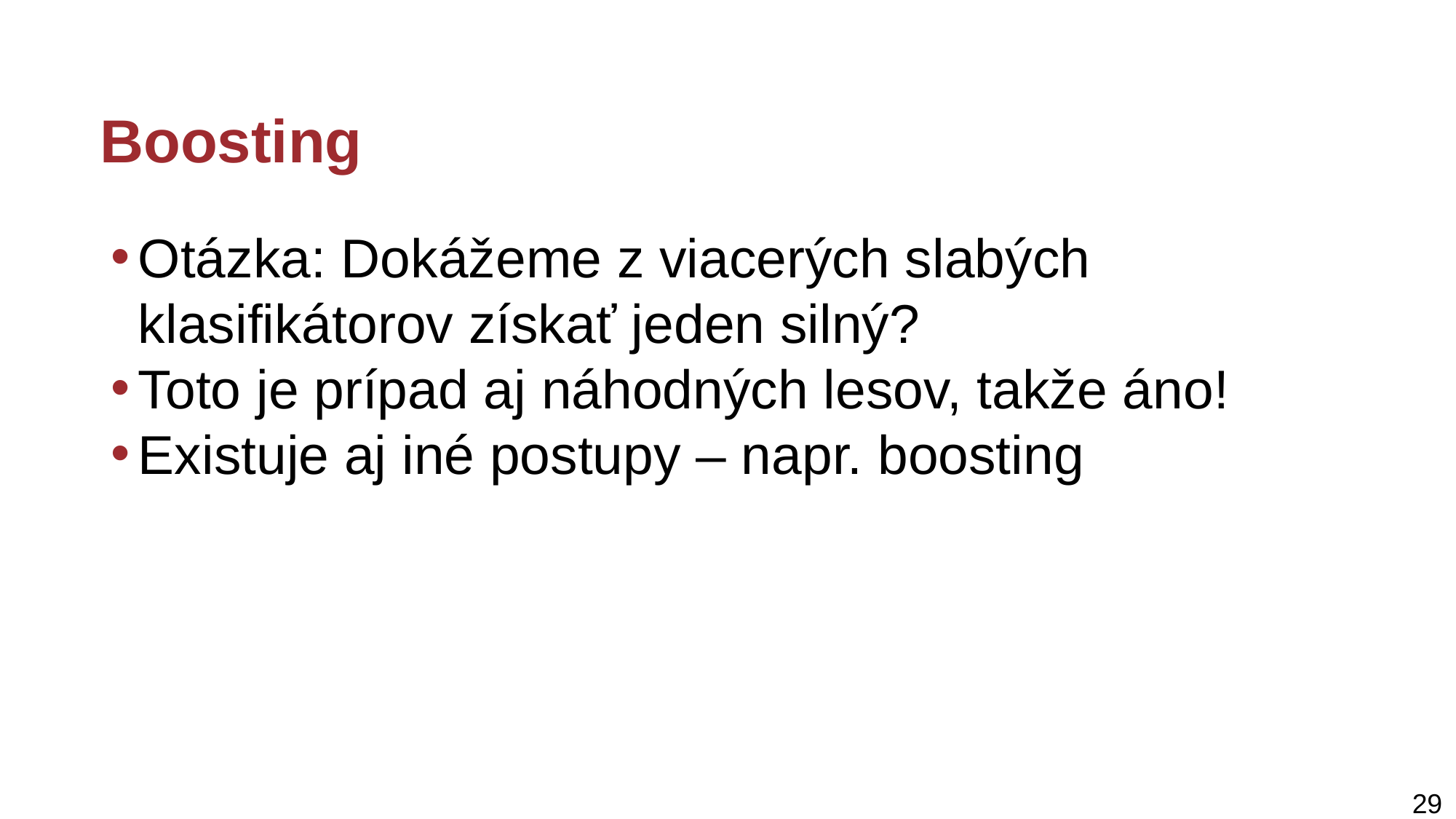

# Boosting
Otázka: Dokážeme z viacerých slabých klasifikátorov získať jeden silný?
Toto je prípad aj náhodných lesov, takže áno!
Existuje aj iné postupy – napr. boosting